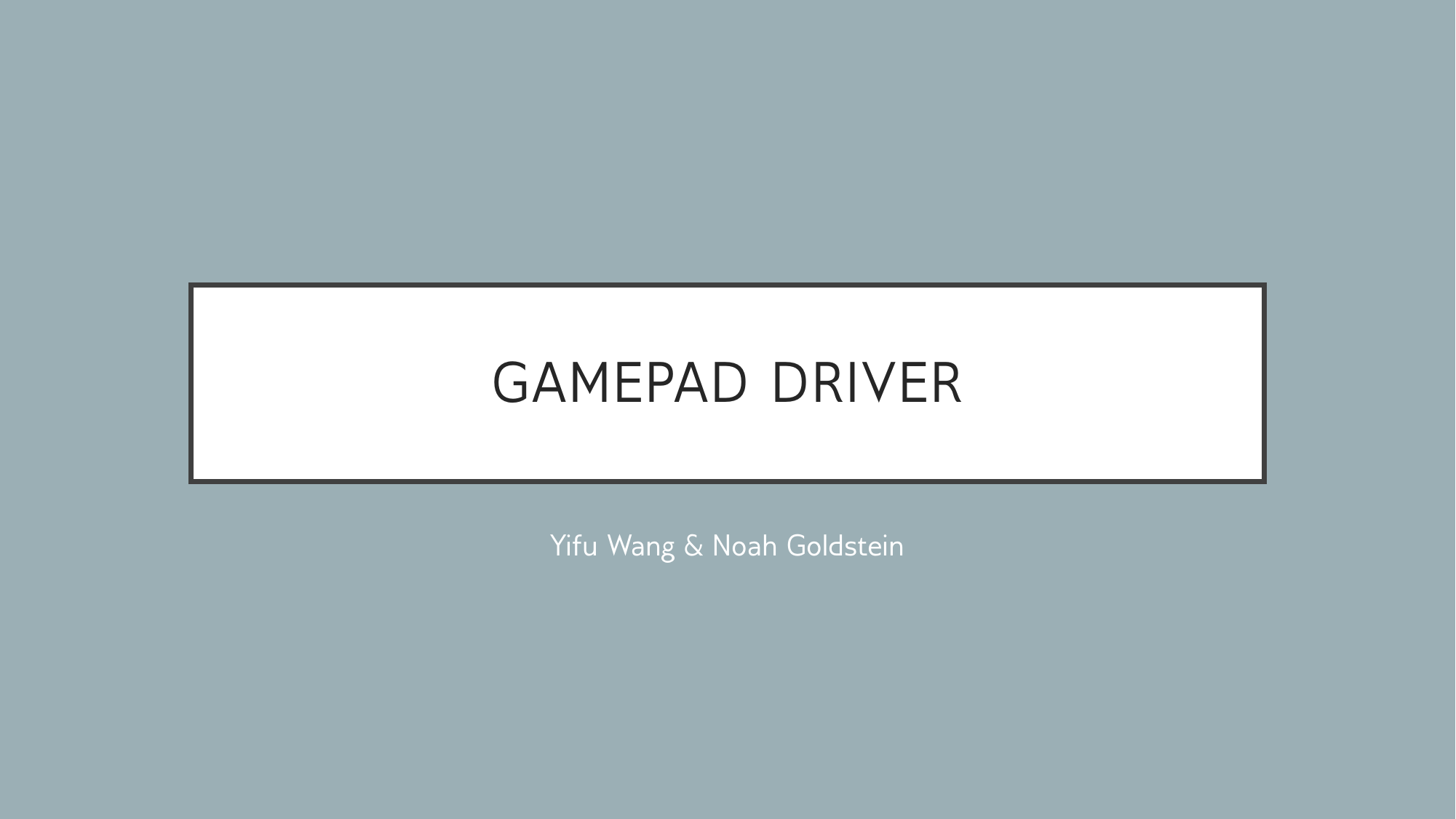

# Gamepad driver
Yifu Wang & Noah Goldstein